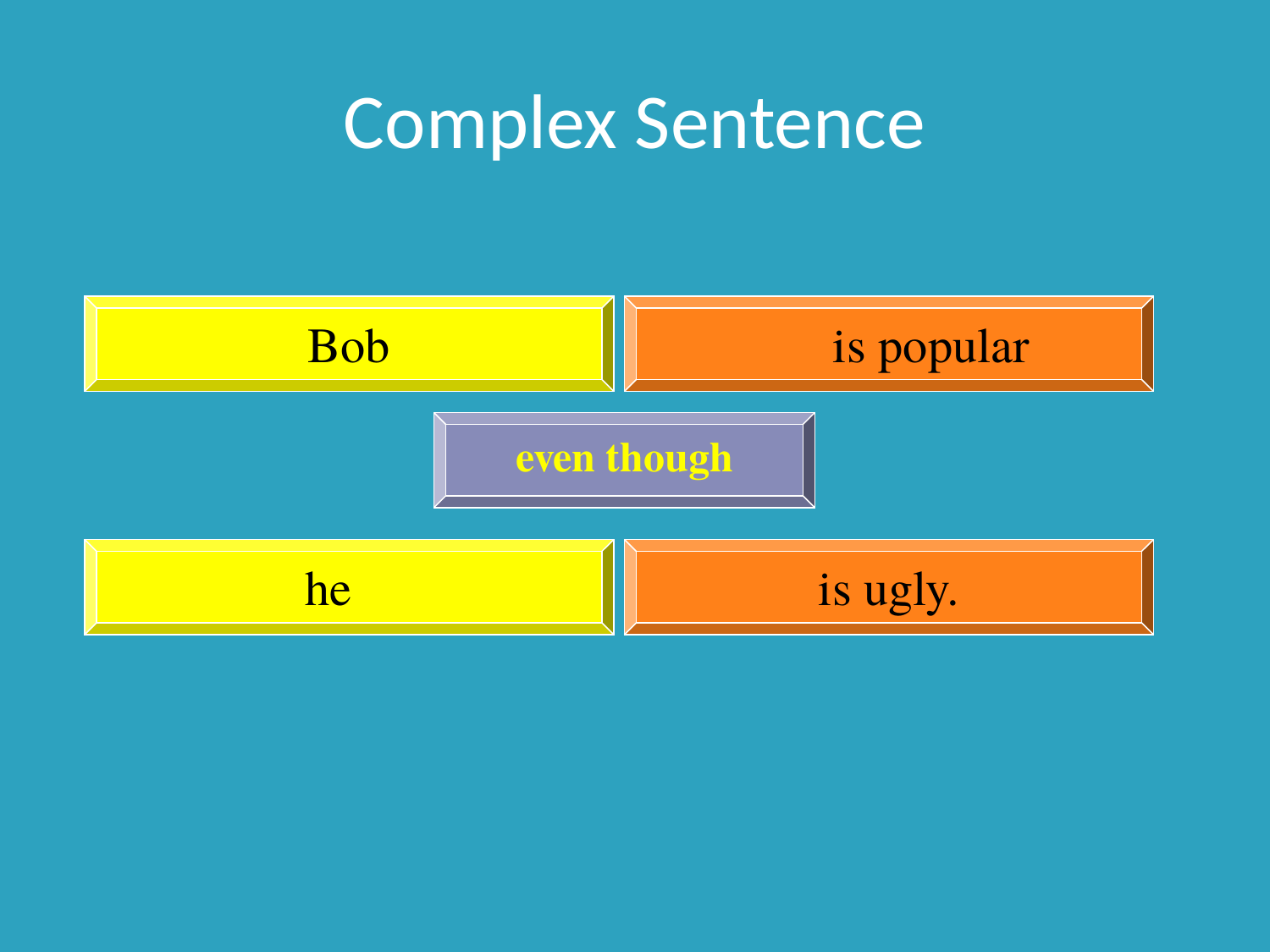

# Complex Sentence

Bob
is popular

even though

he
is ugly.